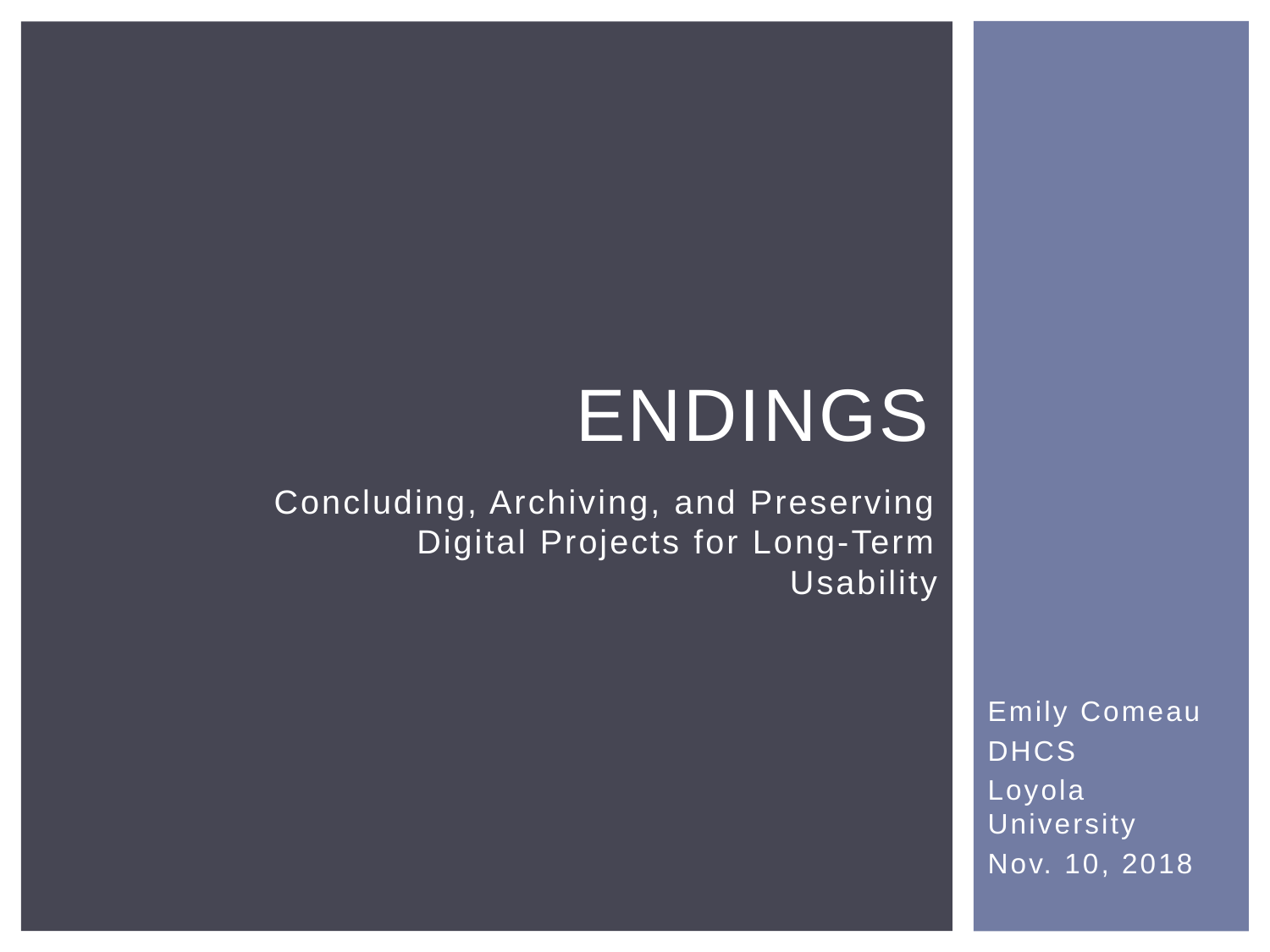

# Endings
Concluding, Archiving, and Preserving Digital Projects for Long-Term Usability
Emily Comeau
DHCS
Loyola University
Nov. 10, 2018